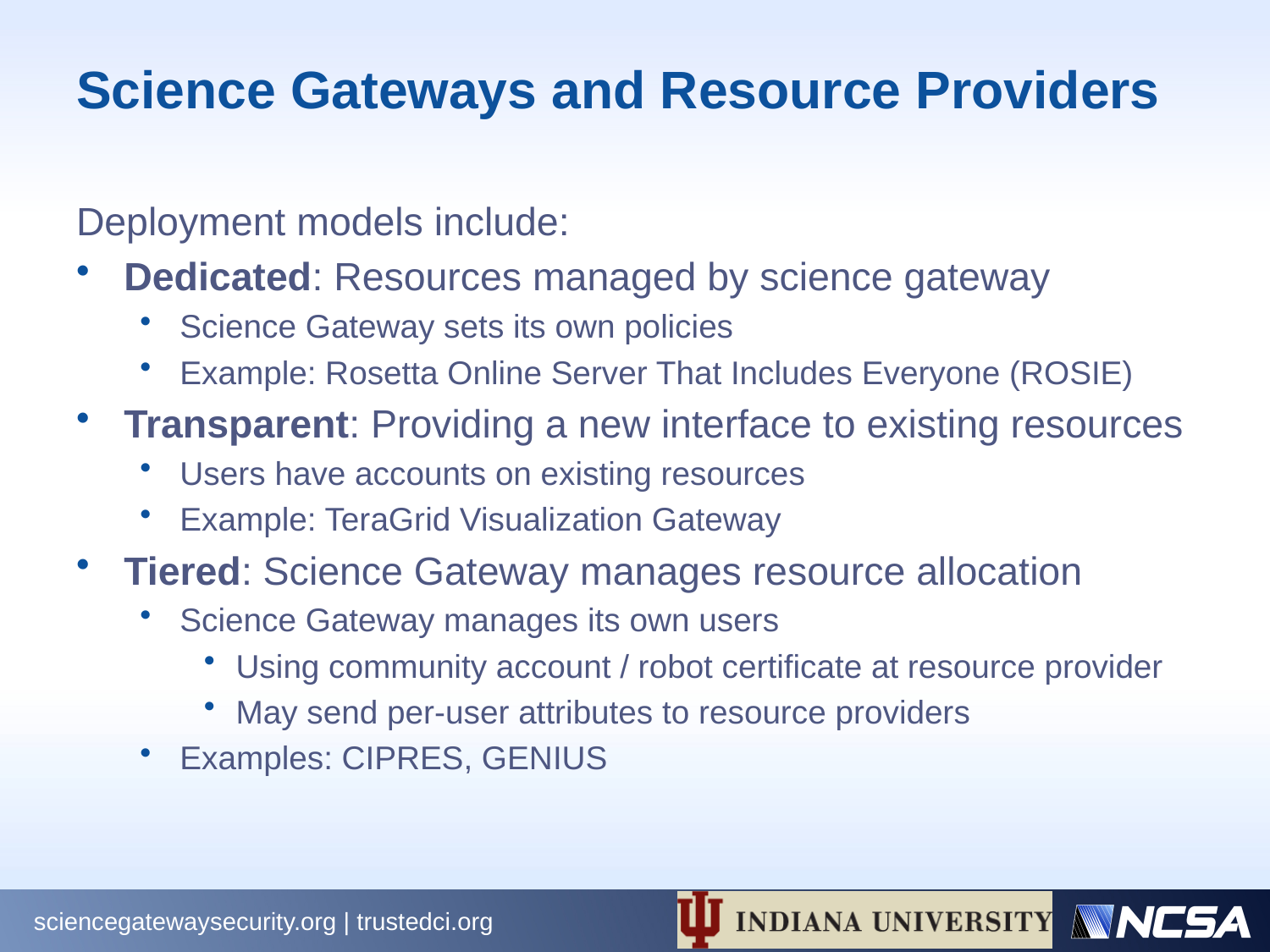

# Science Gateways and Resource Providers
Deployment models include:
Dedicated: Resources managed by science gateway
Science Gateway sets its own policies
Example: Rosetta Online Server That Includes Everyone (ROSIE)
Transparent: Providing a new interface to existing resources
Users have accounts on existing resources
Example: TeraGrid Visualization Gateway
Tiered: Science Gateway manages resource allocation
Science Gateway manages its own users
Using community account / robot certificate at resource provider
May send per-user attributes to resource providers
Examples: CIPRES, GENIUS

sciencegatewaysecurity.org | trustedci.org